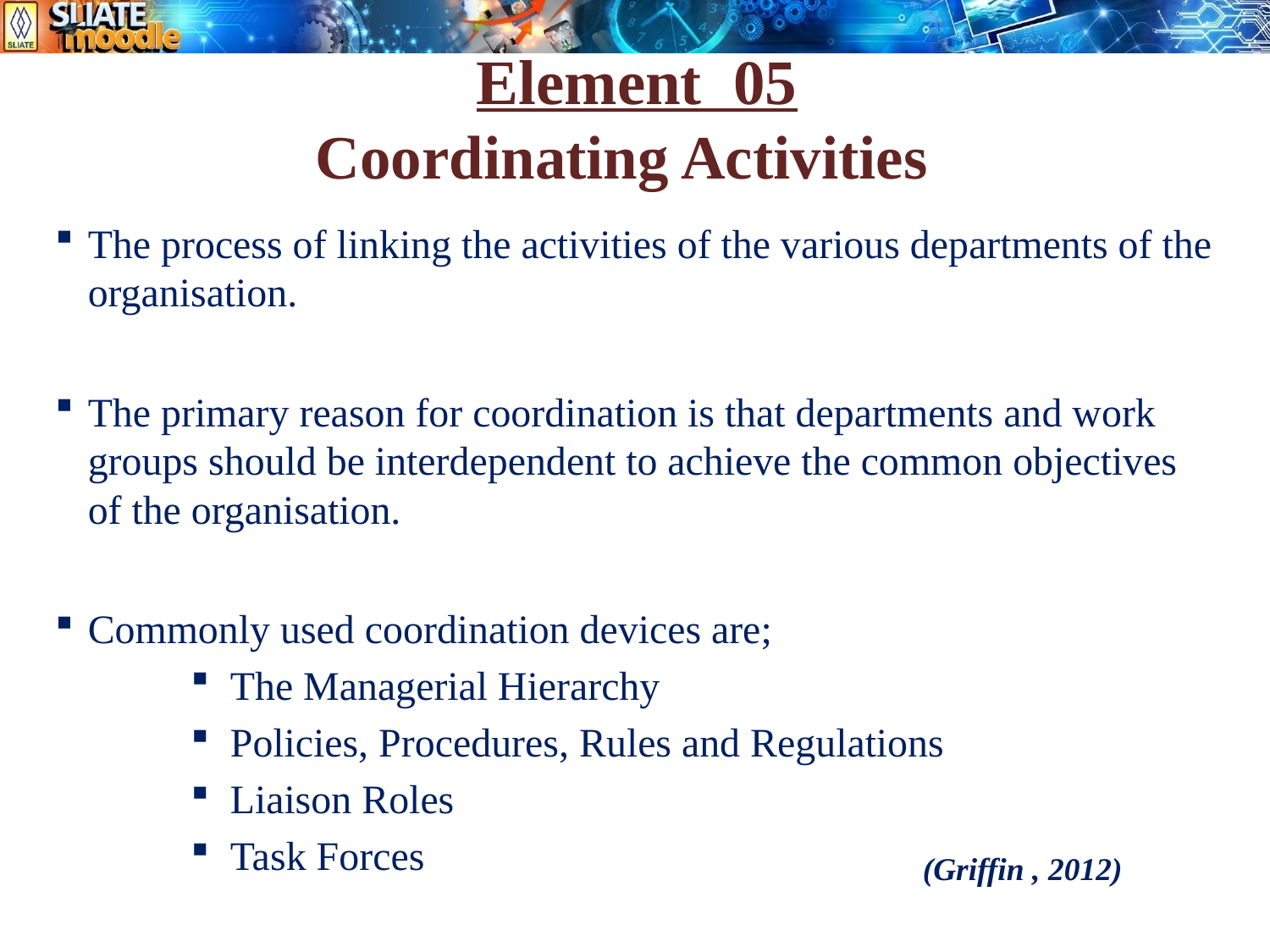

# Element  05 Coordinating Activities
The process of linking the activities of the various departments of the organisation.

The primary reason for coordination is that departments and work groups should be interdependent to achieve the common objectives of the organisation.

Commonly used coordination devices are;
The Managerial Hierarchy
Policies, Procedures, Rules and Regulations
Liaison Roles
Task Forces

(Griffin , 2012)